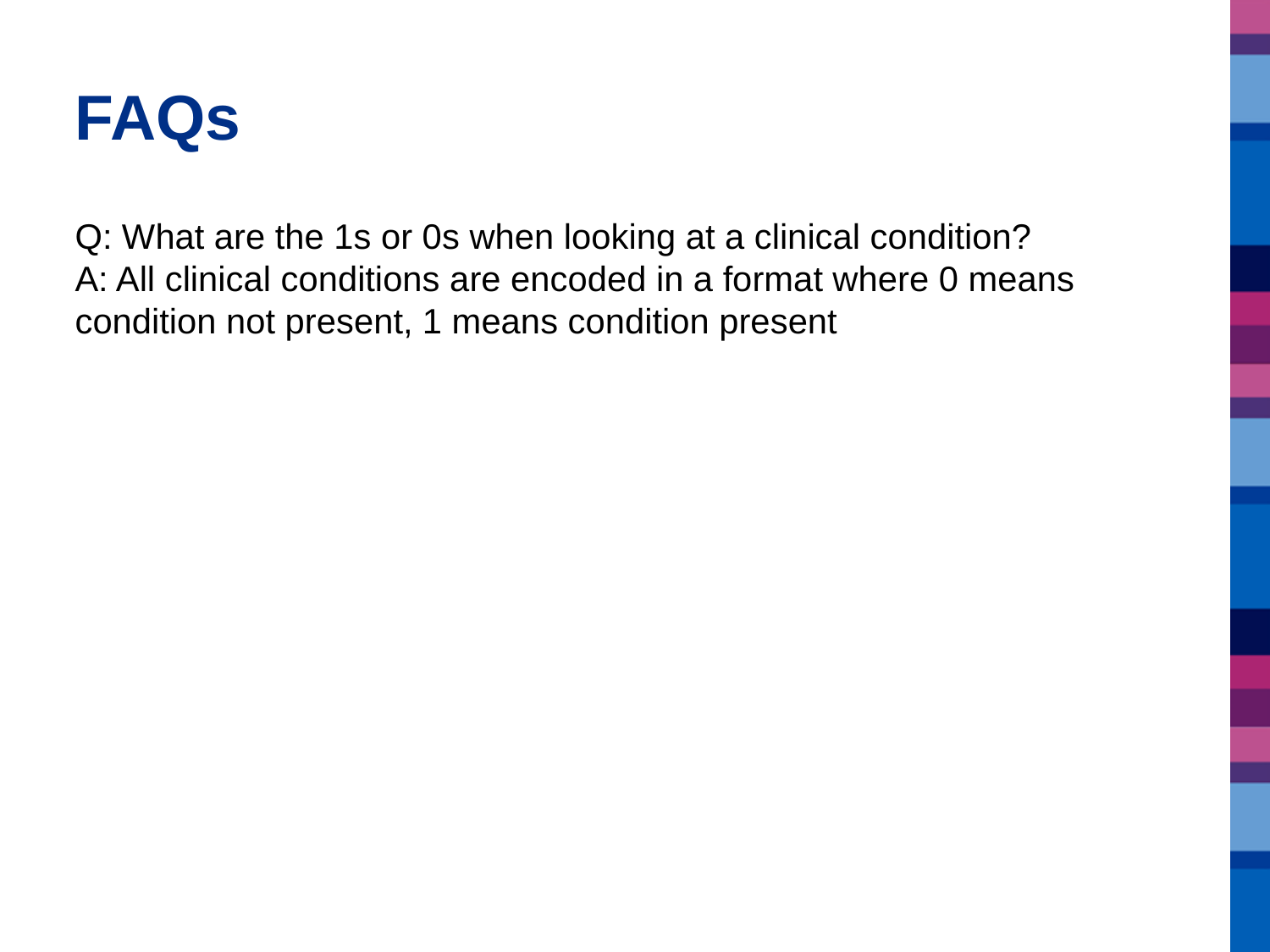

# FAQs
Q: What are the 1s or 0s when looking at a clinical condition?
A: All clinical conditions are encoded in a format where 0 means condition not present, 1 means condition present